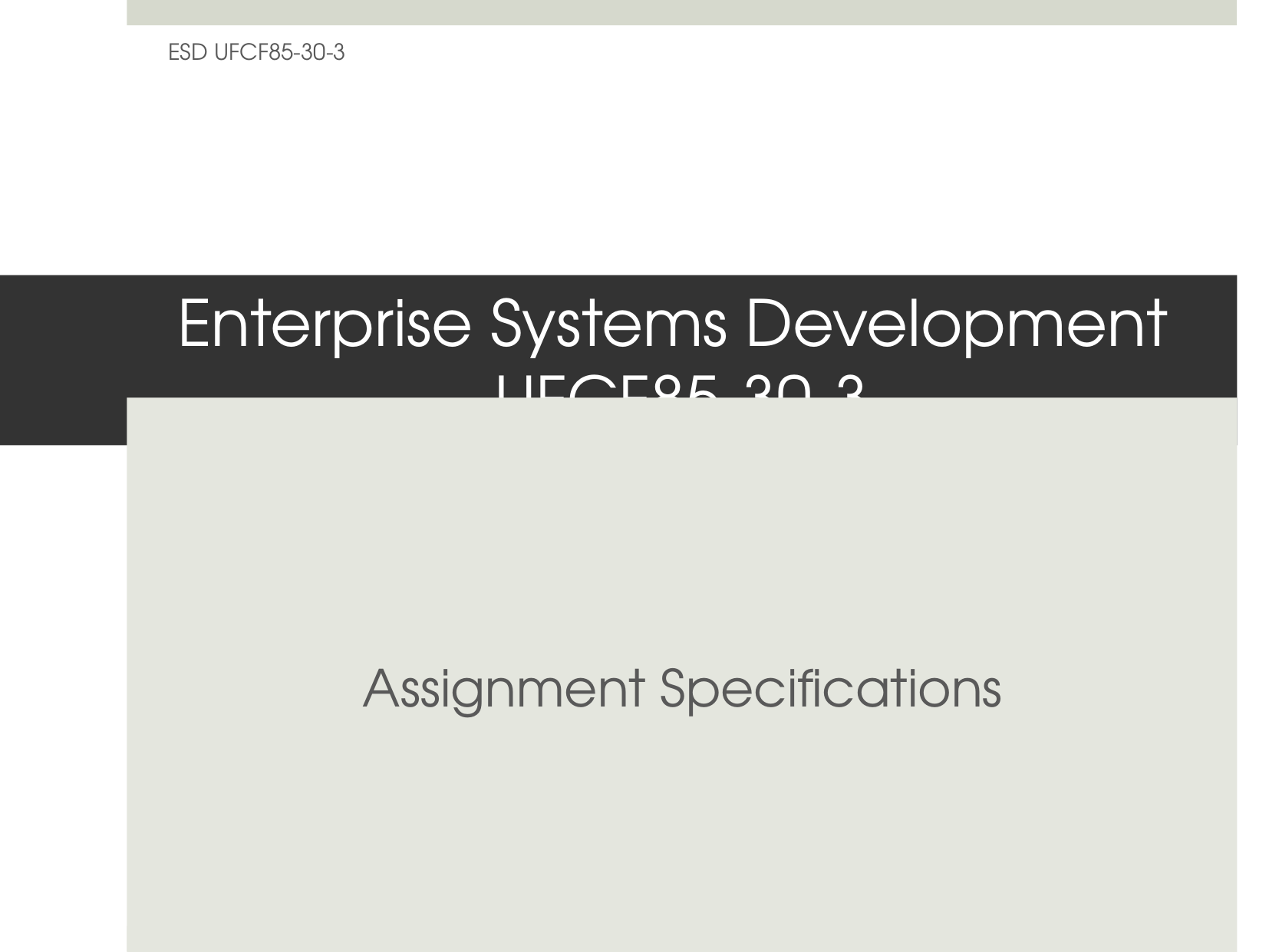

ESD UFCF85-30-3
# Enterprise Systems Development UFCF85-30-3
Assignment Specifications